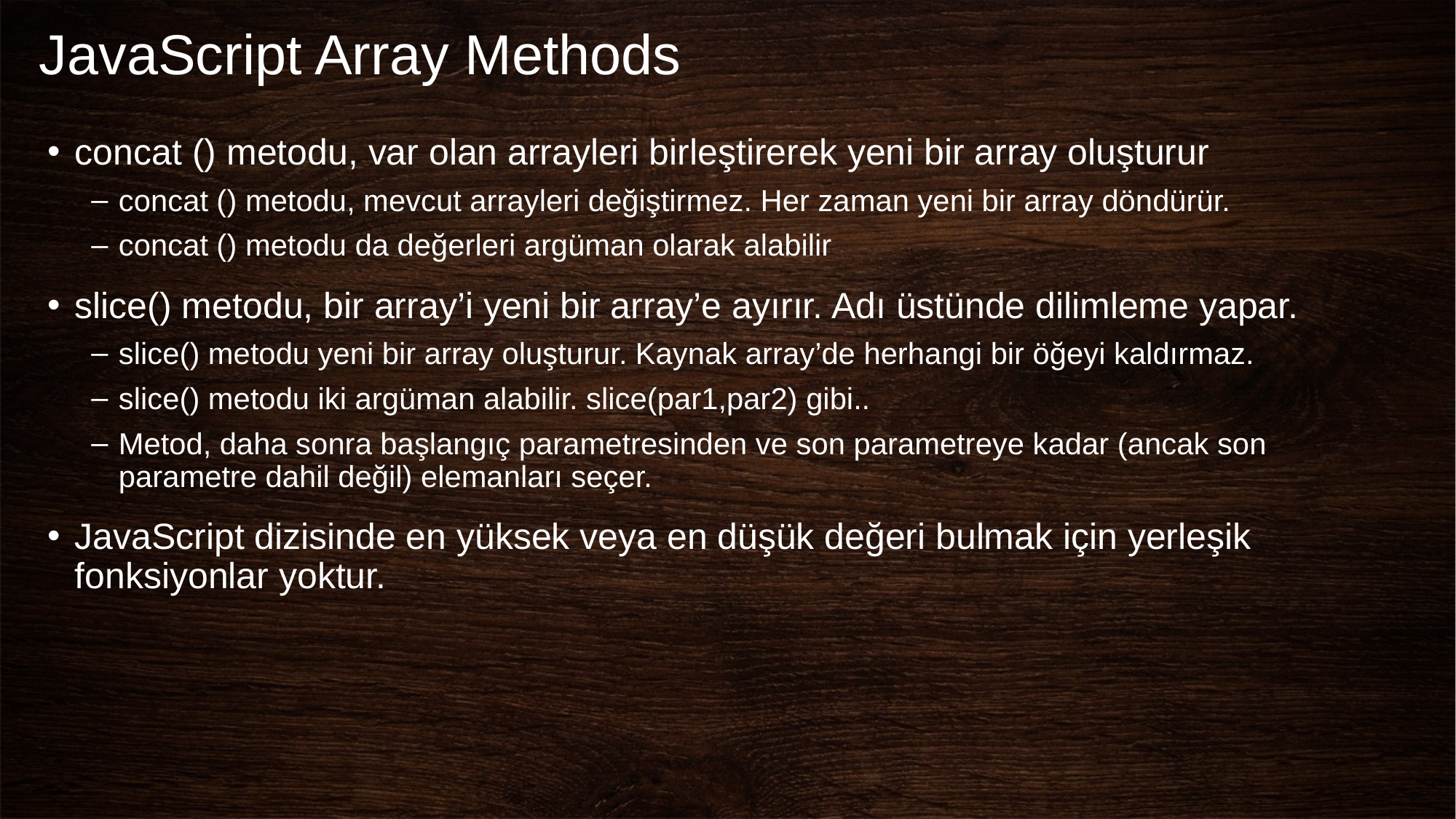

# JavaScript Array Methods
concat () metodu, var olan arrayleri birleştirerek yeni bir array oluşturur
concat () metodu, mevcut arrayleri değiştirmez. Her zaman yeni bir array döndürür.
concat () metodu da değerleri argüman olarak alabilir
slice() metodu, bir array’i yeni bir array’e ayırır. Adı üstünde dilimleme yapar.
slice() metodu yeni bir array oluşturur. Kaynak array’de herhangi bir öğeyi kaldırmaz.
slice() metodu iki argüman alabilir. slice(par1,par2) gibi..
Metod, daha sonra başlangıç parametresinden ve son parametreye kadar (ancak son parametre dahil değil) elemanları seçer.
JavaScript dizisinde en yüksek veya en düşük değeri bulmak için yerleşik fonksiyonlar yoktur.